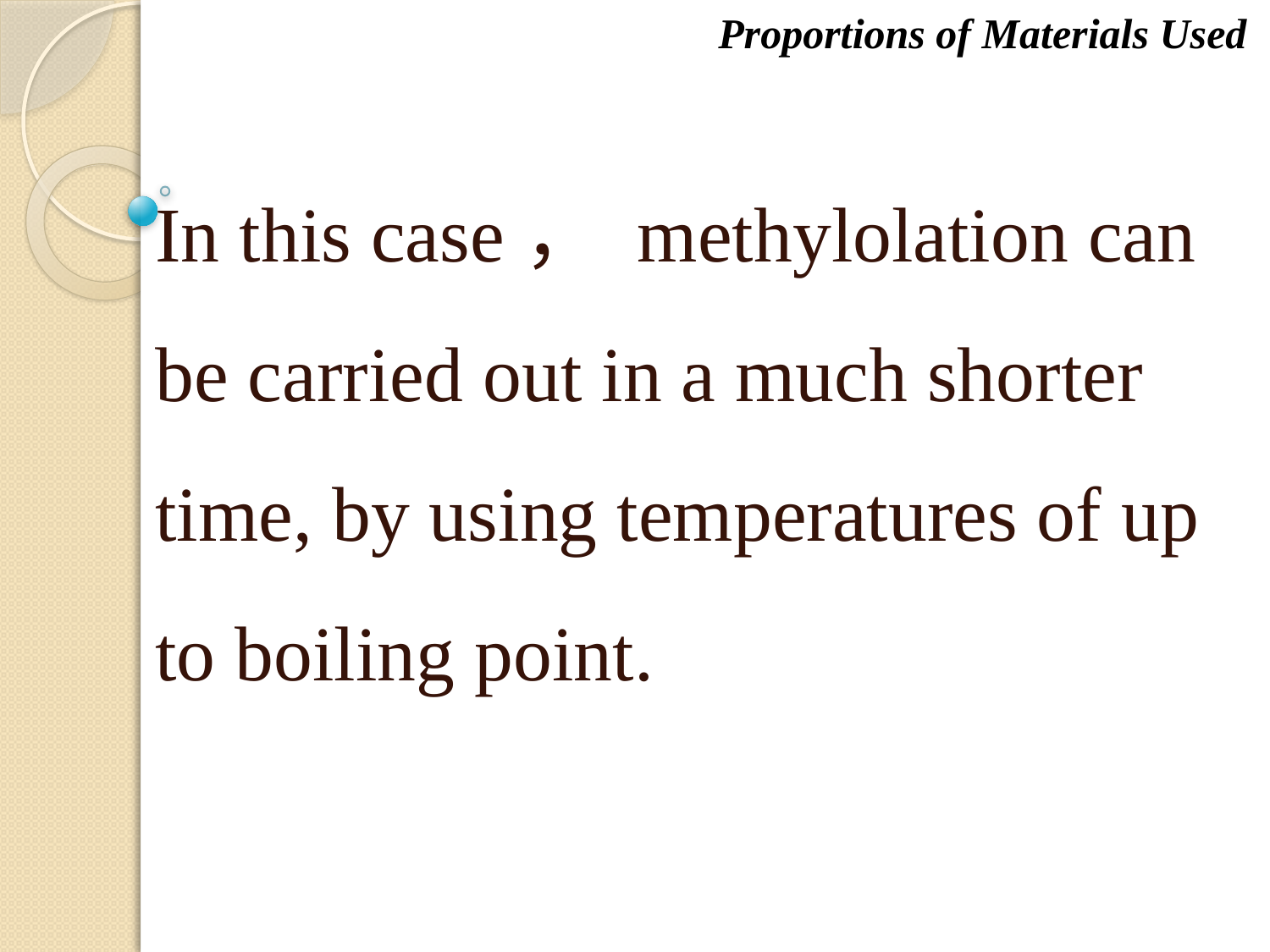

Proportions of Materials Used
In this case， methylolation can be carried out in a much shorter time, by using temperatures of up to boiling point.